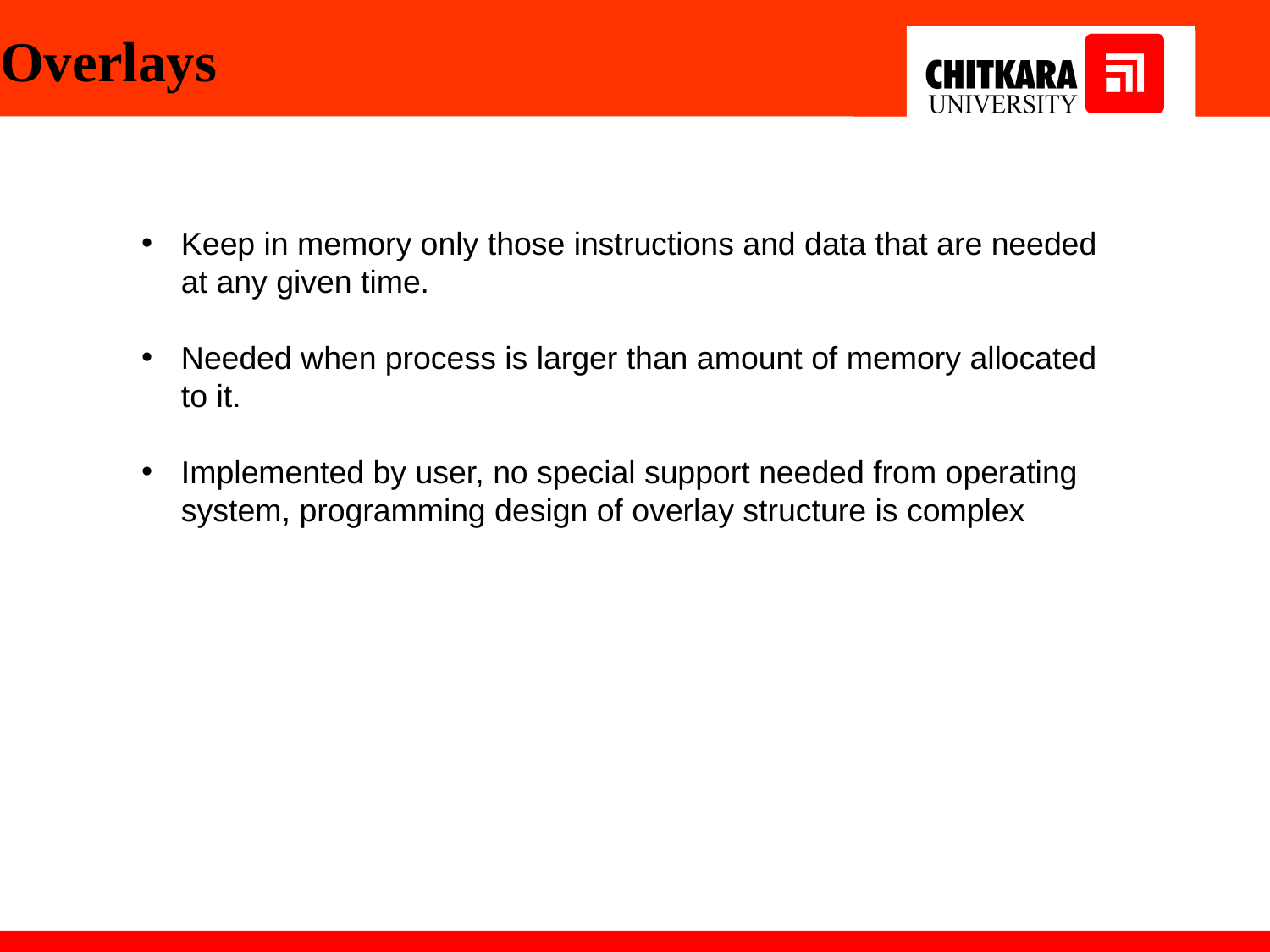

# Overlays
Keep in memory only those instructions and data that are needed at any given time.

Needed when process is larger than amount of memory allocated to it.

Implemented by user, no special support needed from operating system, programming design of overlay structure is complex